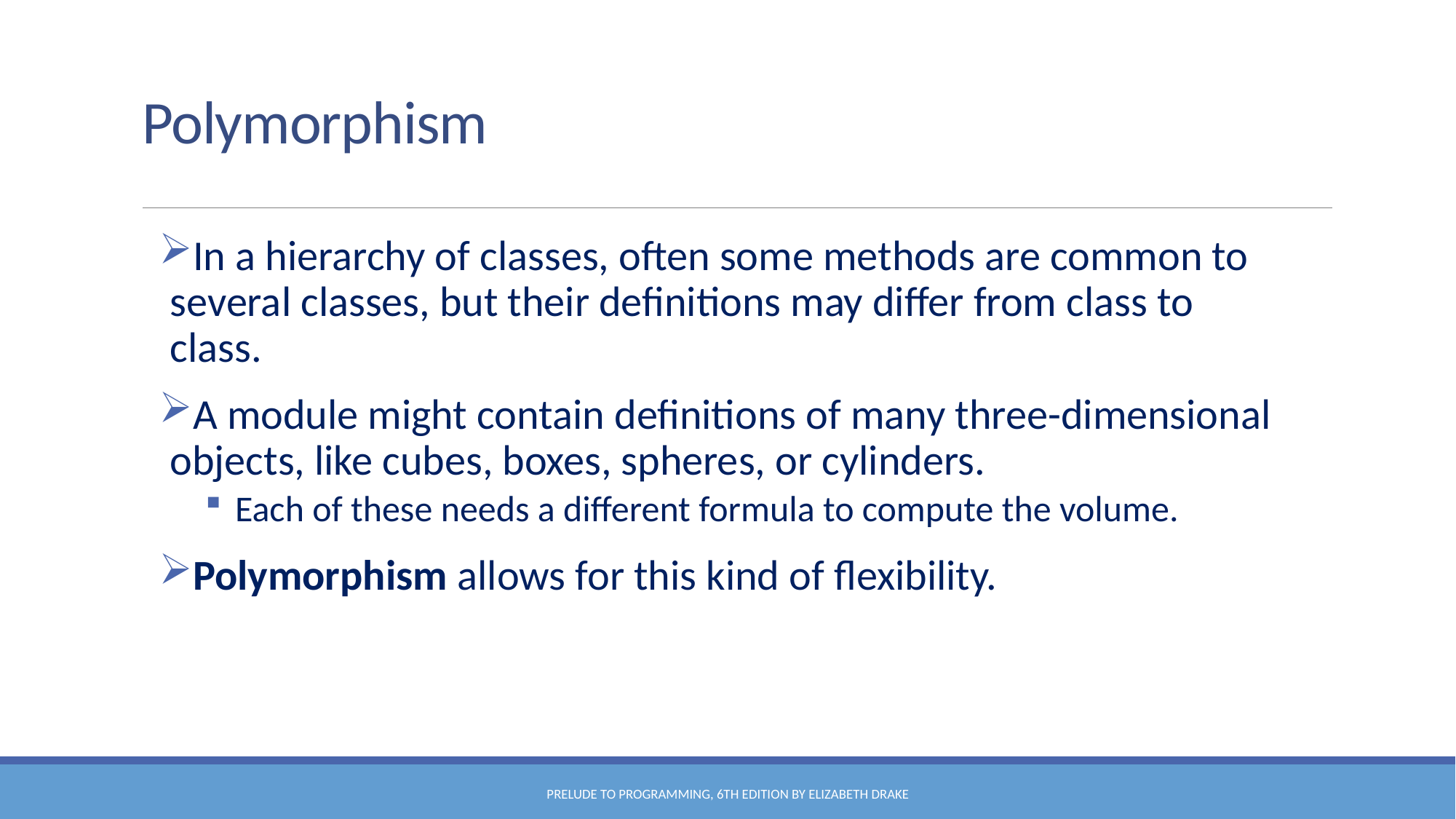

# Polymorphism
In a hierarchy of classes, often some methods are common to several classes, but their definitions may differ from class to class.
A module might contain definitions of many three-dimensional objects, like cubes, boxes, spheres, or cylinders.
 Each of these needs a different formula to compute the volume.
Polymorphism allows for this kind of flexibility.
Prelude to Programming, 6th edition by Elizabeth Drake